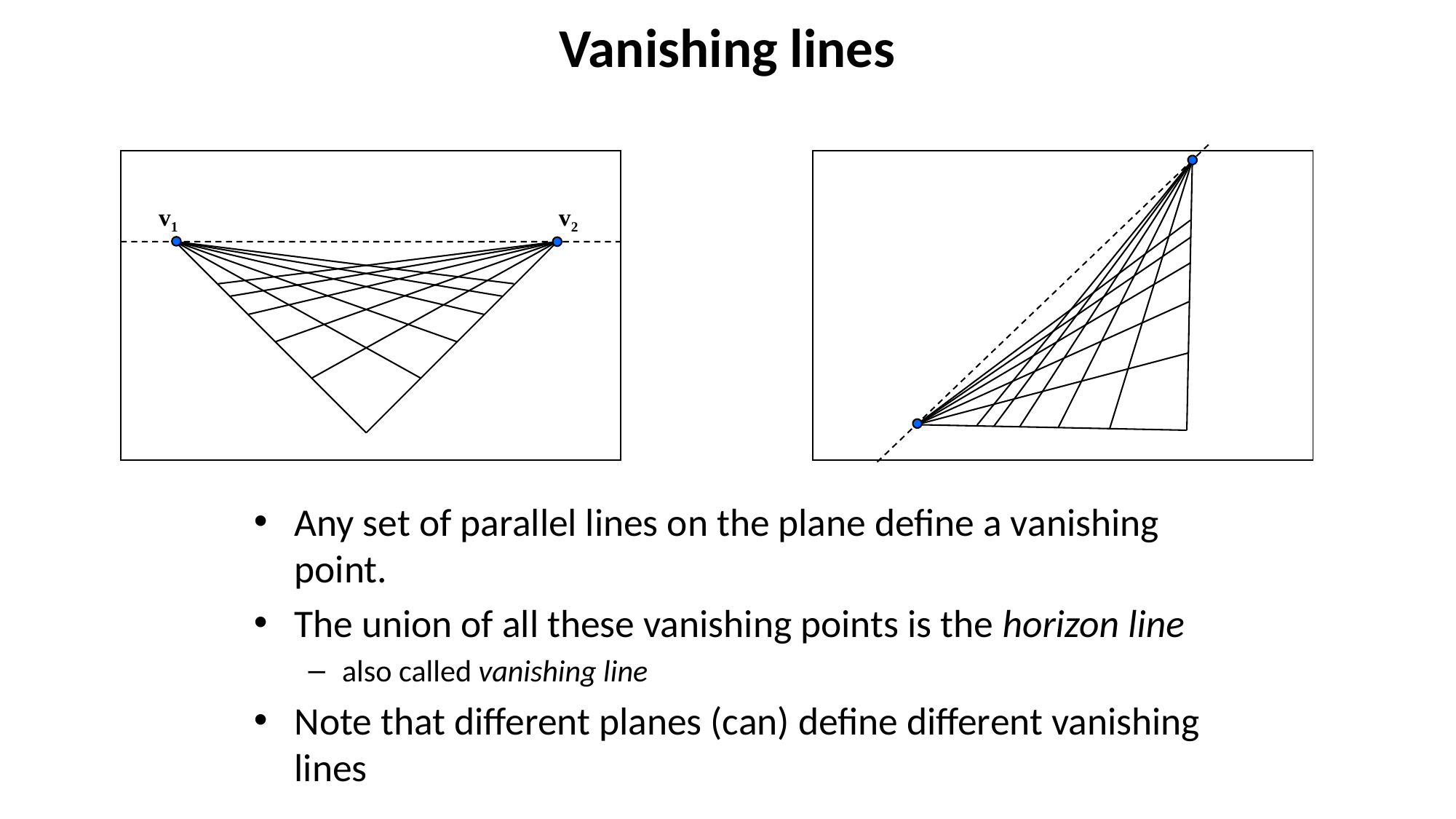

# Vanishing lines

v1
v2

Any set of parallel lines on the plane define a vanishing point.
The union of all these vanishing points is the horizon line
also called vanishing line
Note that different planes (can) define different vanishing lines